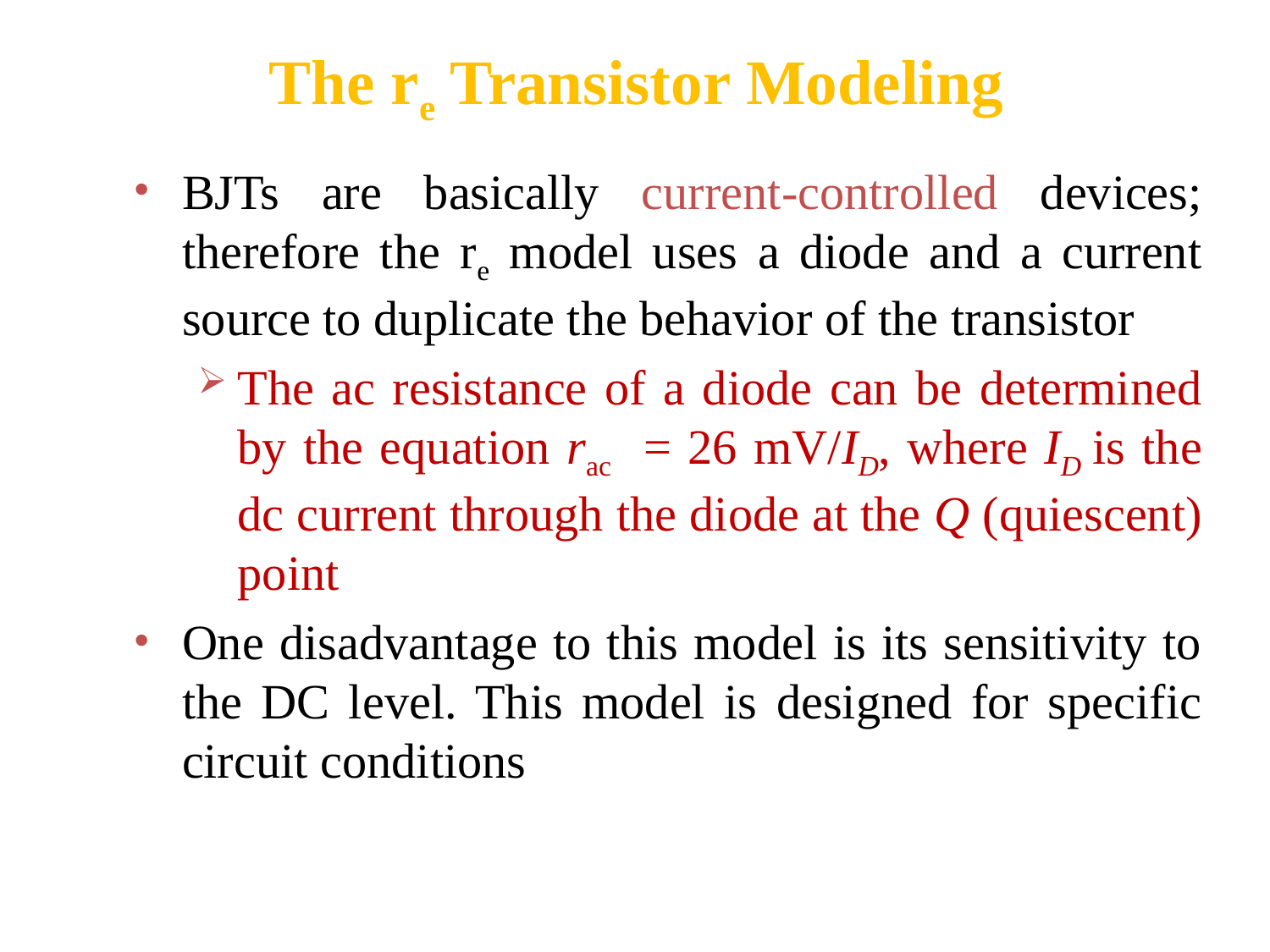

# The re Transistor Modeling
BJTs are basically current-controlled devices; therefore the re model uses a diode and a current source to duplicate the behavior of the transistor
The ac resistance of a diode can be determined by the equation rac  = 26 mV/ID, where ID is the dc current through the diode at the Q (quiescent) point
One disadvantage to this model is its sensitivity to the DC level. This model is designed for specific circuit conditions